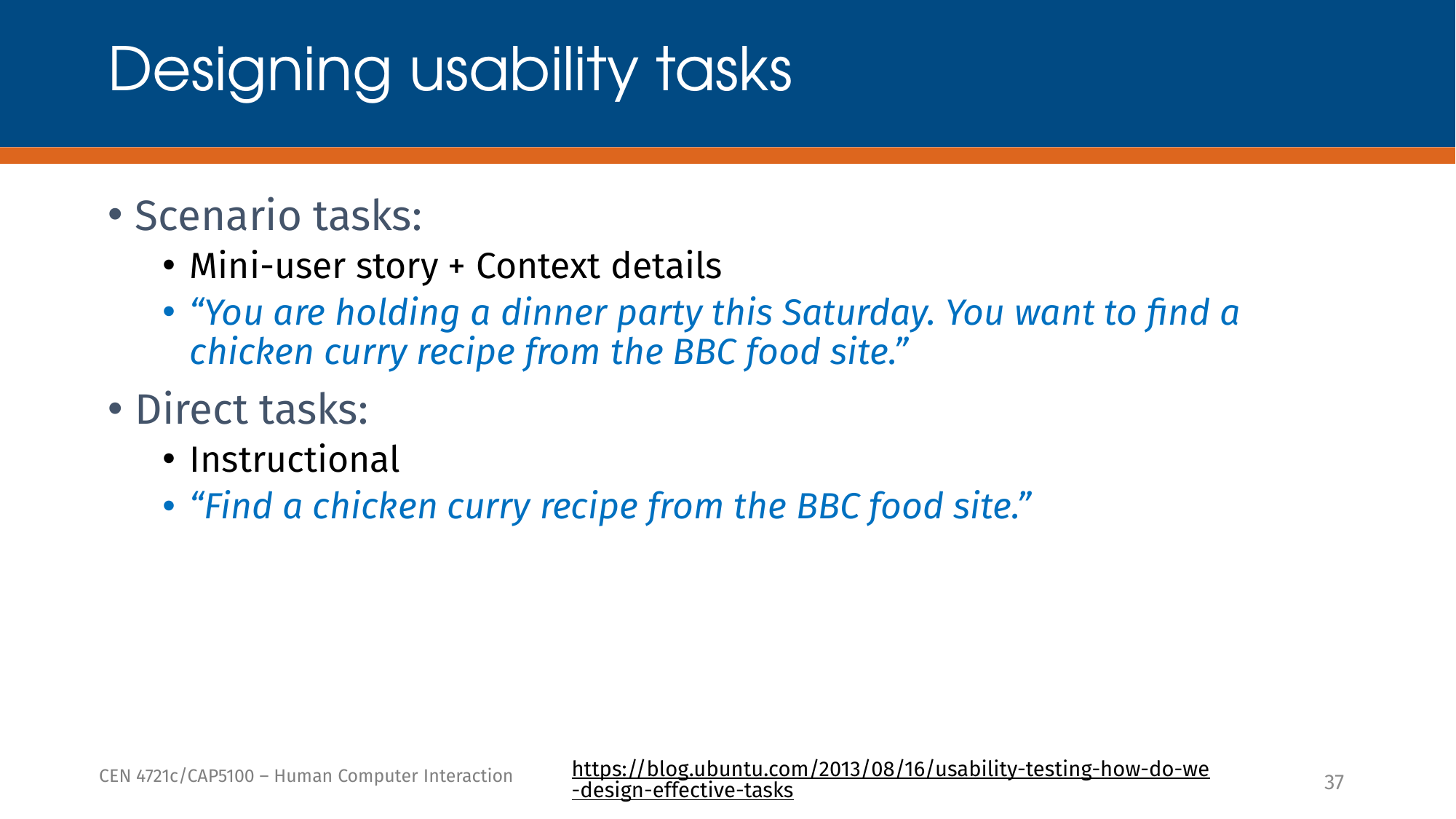

# Designing usability tasks
Scenario tasks:
Mini-user story + Context details
“You are holding a dinner party this Saturday. You want to find a chicken curry recipe from the BBC food site.”
Direct tasks:
Instructional
“Find a chicken curry recipe from the BBC food site.”

https://blog.ubuntu.com/2013/08/16/usability-testing-how-do-we-design-effective-tasks
37